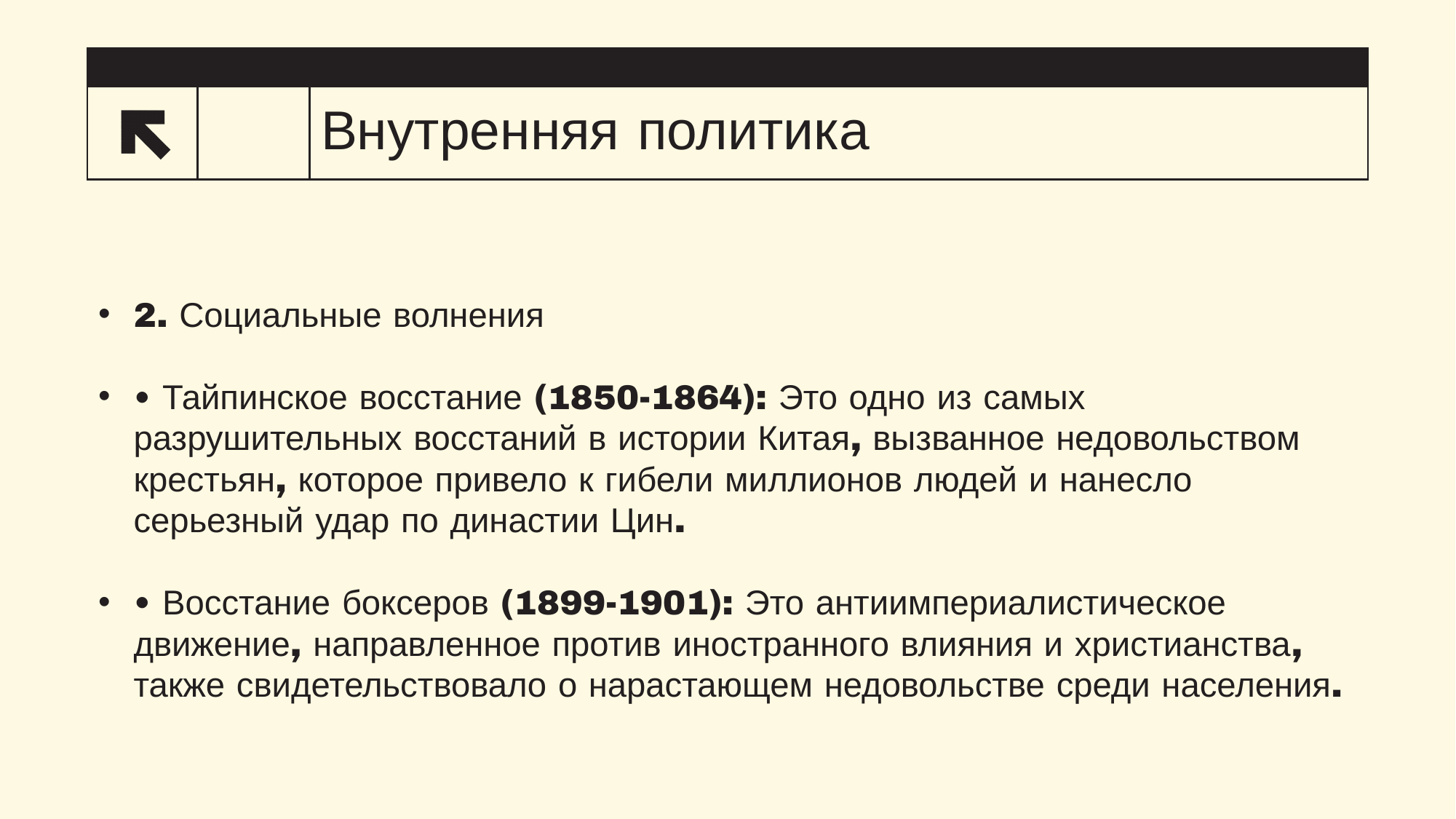

# Внутренняя политика

2
2. Социальные волнения

• Тайпинское восстание (1850-1864): Это одно из самых разрушительных восстаний в истории Китая, вызванное недовольством крестьян, которое привело к гибели миллионов людей и нанесло серьезный удар по династии Цин.

• Восстание боксеров (1899-1901): Это антиимпериалистическое движение, направленное против иностранного влияния и христианства, также свидетельствовало о нарастающем недовольстве среди населения.